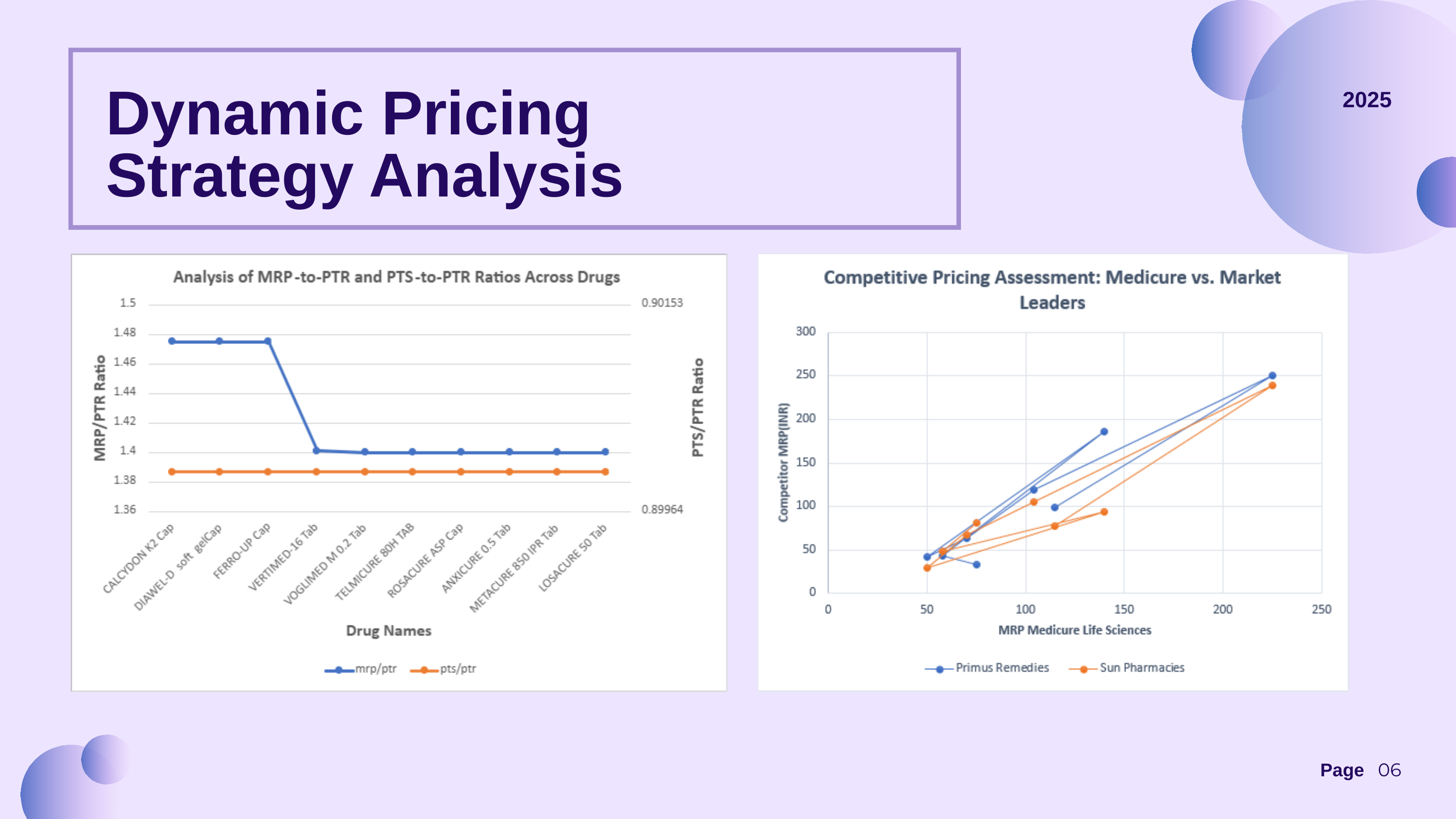

Dynamic Pricing Strategy Analysis

2025

Page
06